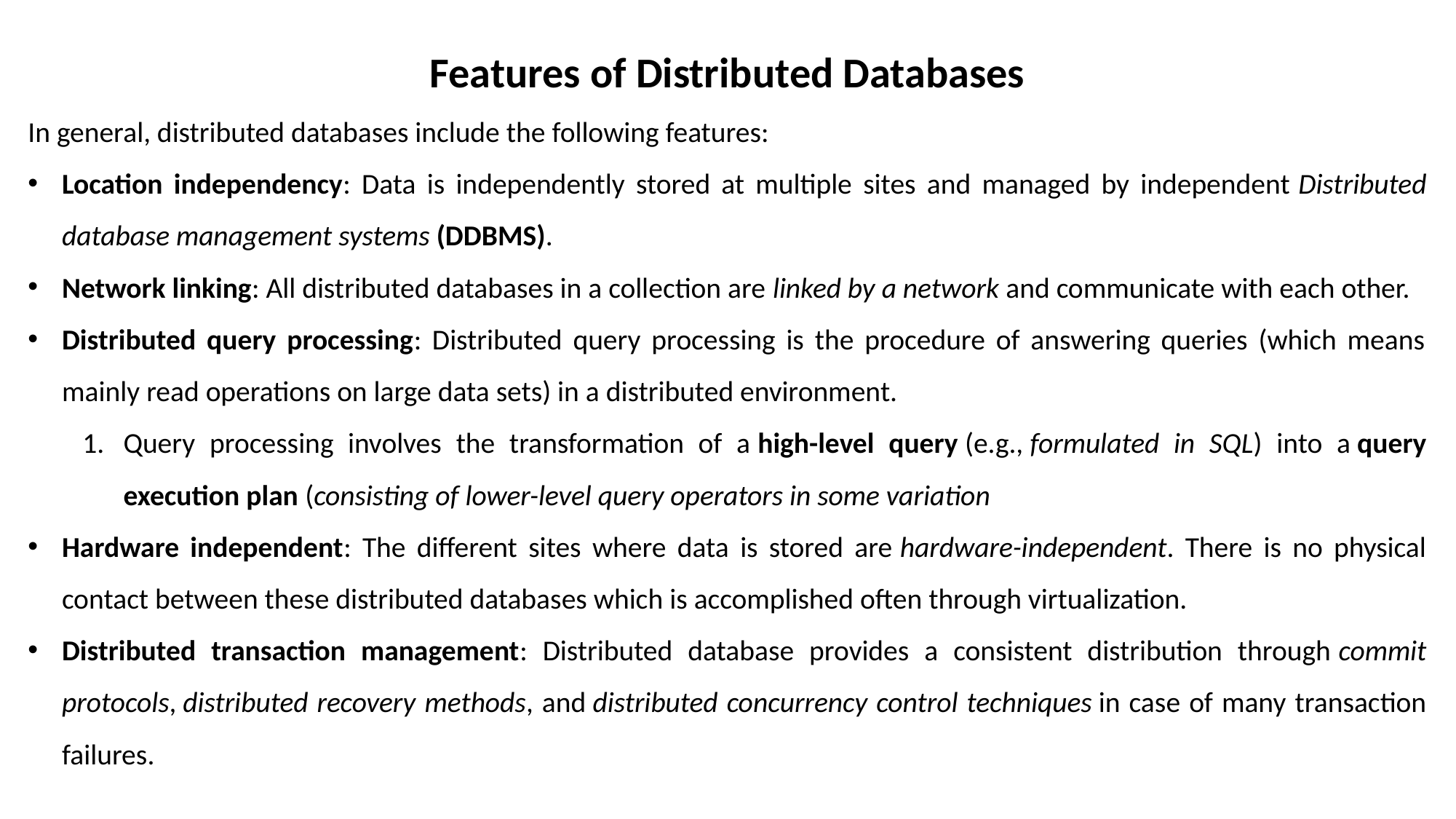

Features of Distributed Databases
In general, distributed databases include the following features:
Location independency: Data is independently stored at multiple sites and managed by independent Distributed database management systems (DDBMS).
Network linking: All distributed databases in a collection are linked by a network and communicate with each other.
Distributed query processing: Distributed query processing is the procedure of answering queries (which means mainly read operations on large data sets) in a distributed environment.
Query processing involves the transformation of a high-level query (e.g., formulated in SQL) into a query execution plan (consisting of lower-level query operators in some variation
Hardware independent: The different sites where data is stored are hardware-independent. There is no physical contact between these distributed databases which is accomplished often through virtualization.
Distributed transaction management: Distributed database provides a consistent distribution through commit protocols, distributed recovery methods, and distributed concurrency control techniques in case of many transaction failures.